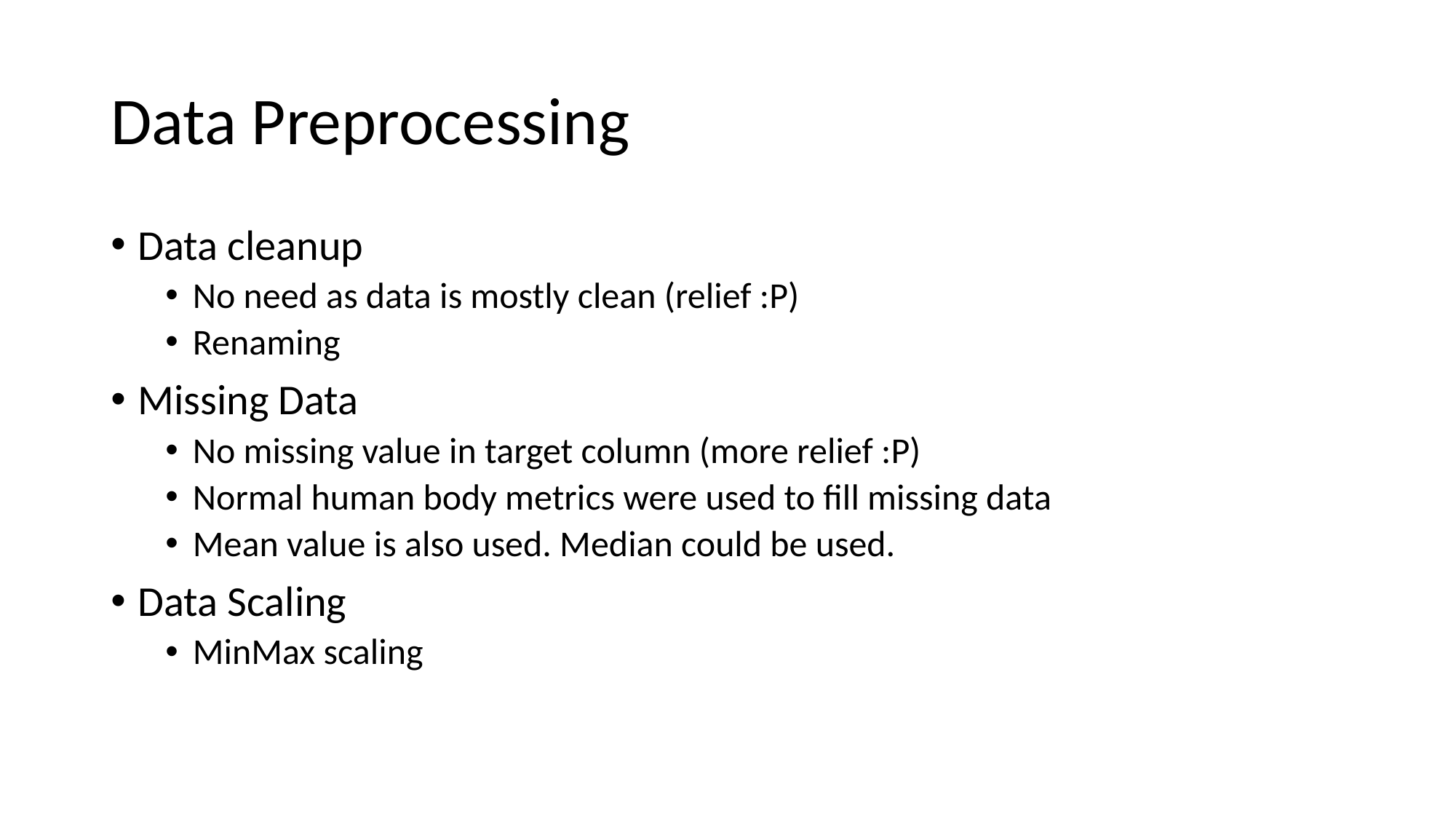

# Data Preprocessing
Data cleanup
No need as data is mostly clean (relief :P)
Renaming
Missing Data
No missing value in target column (more relief :P)
Normal human body metrics were used to fill missing data
Mean value is also used. Median could be used.
Data Scaling
MinMax scaling